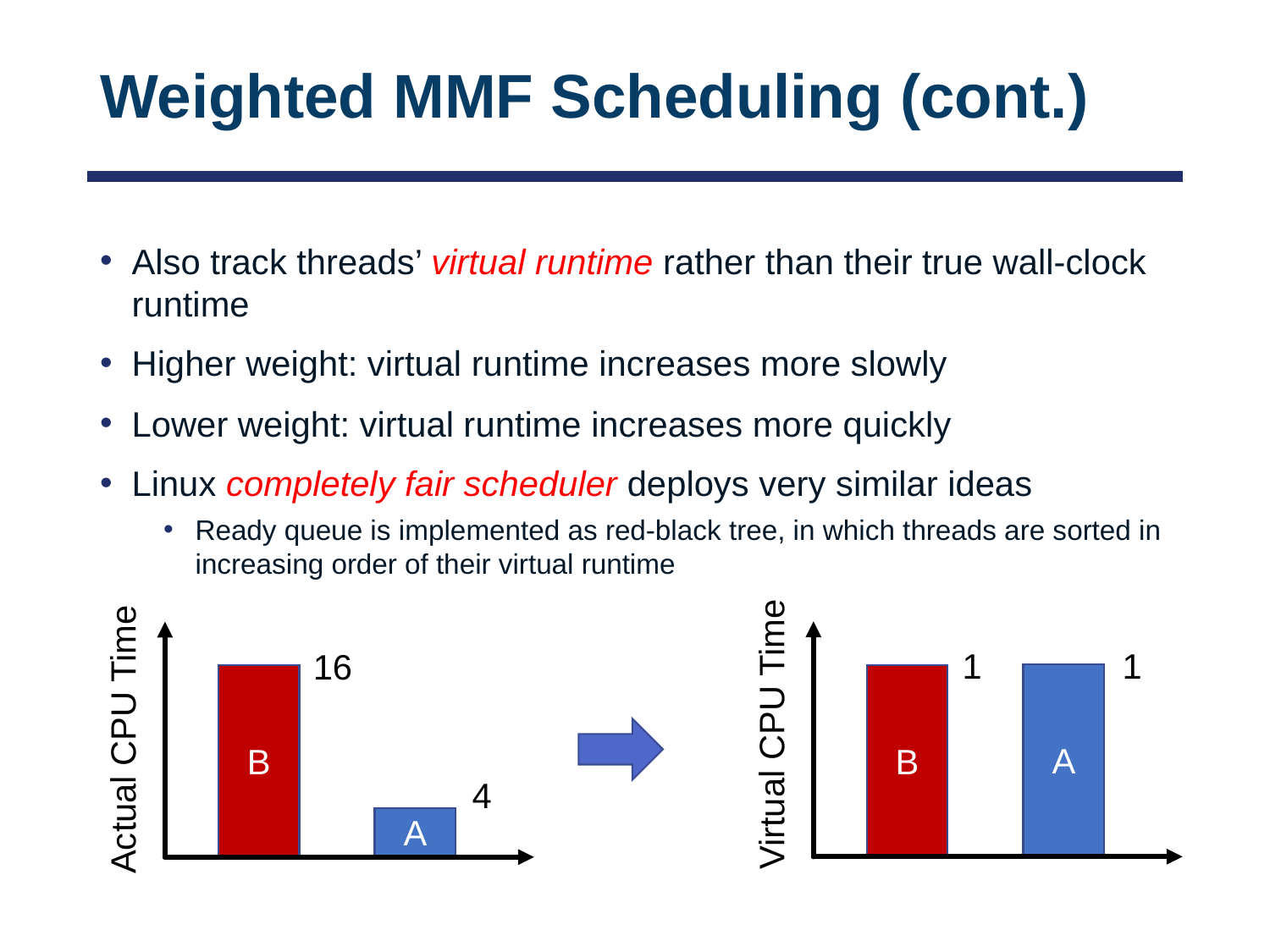

# Weighted MMF Scheduling (cont.)
Also track threads’ virtual runtime rather than their true wall-clock runtime
Higher weight: virtual runtime increases more slowly
Lower weight: virtual runtime increases more quickly
Linux completely fair scheduler deploys very similar ideas
Ready queue is implemented as red-black tree, in which threads are sorted in increasing order of their virtual runtime
A
B
Virtual CPU Time
1
1
B
Actual CPU Time
A
16
4